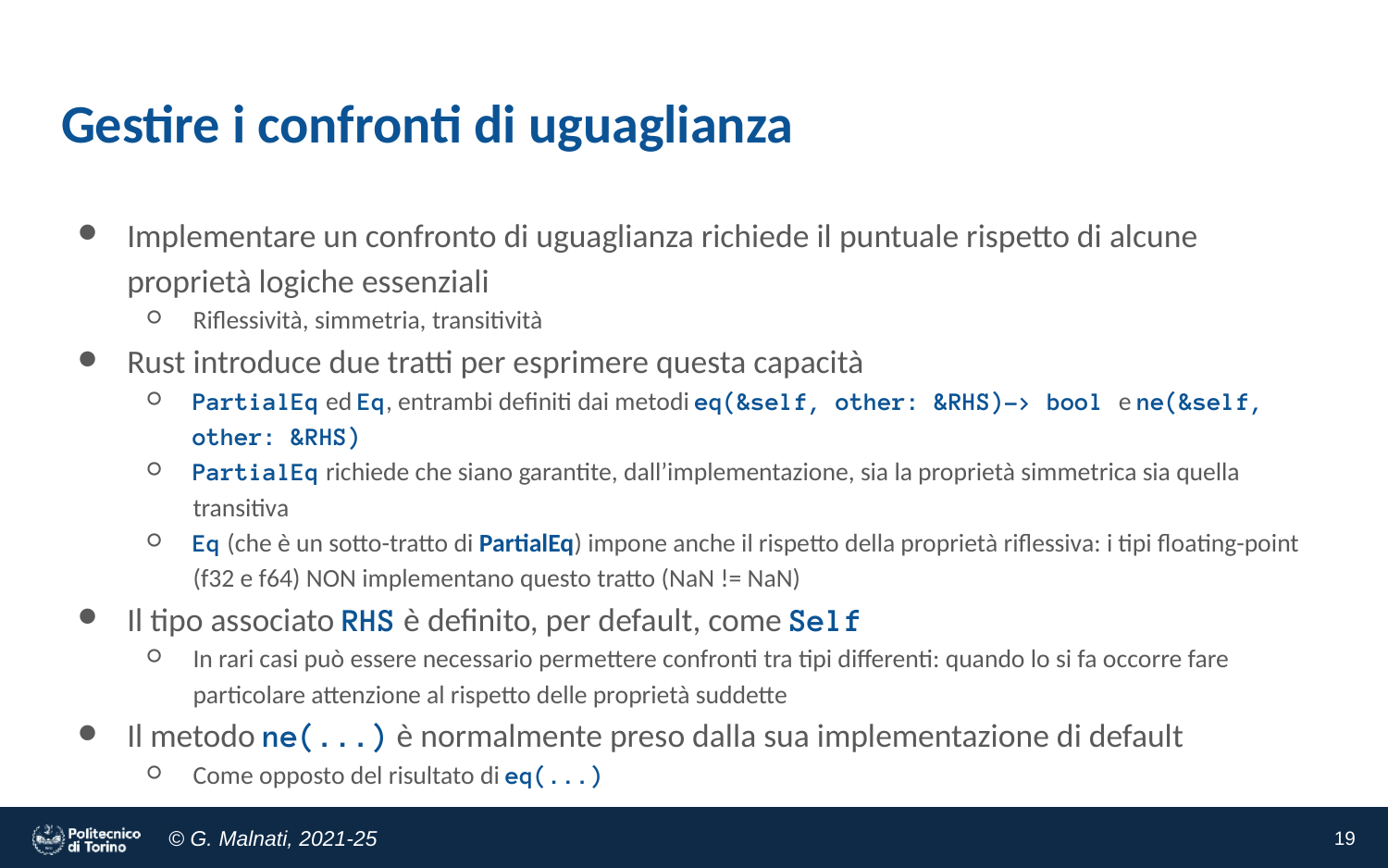

# Gestire i confronti di uguaglianza
Implementare un confronto di uguaglianza richiede il puntuale rispetto di alcune proprietà logiche essenziali
Riflessività, simmetria, transitività
Rust introduce due tratti per esprimere questa capacità
PartialEq ed Eq, entrambi definiti dai metodi eq(&self, other: &RHS)-> bool e ne(&self, other: &RHS)
PartialEq richiede che siano garantite, dall’implementazione, sia la proprietà simmetrica sia quella transitiva
Eq (che è un sotto-tratto di PartialEq) impone anche il rispetto della proprietà riflessiva: i tipi floating-point (f32 e f64) NON implementano questo tratto (NaN != NaN)
Il tipo associato RHS è definito, per default, come Self
In rari casi può essere necessario permettere confronti tra tipi differenti: quando lo si fa occorre fare particolare attenzione al rispetto delle proprietà suddette
Il metodo ne(...) è normalmente preso dalla sua implementazione di default
Come opposto del risultato di eq(...)
19